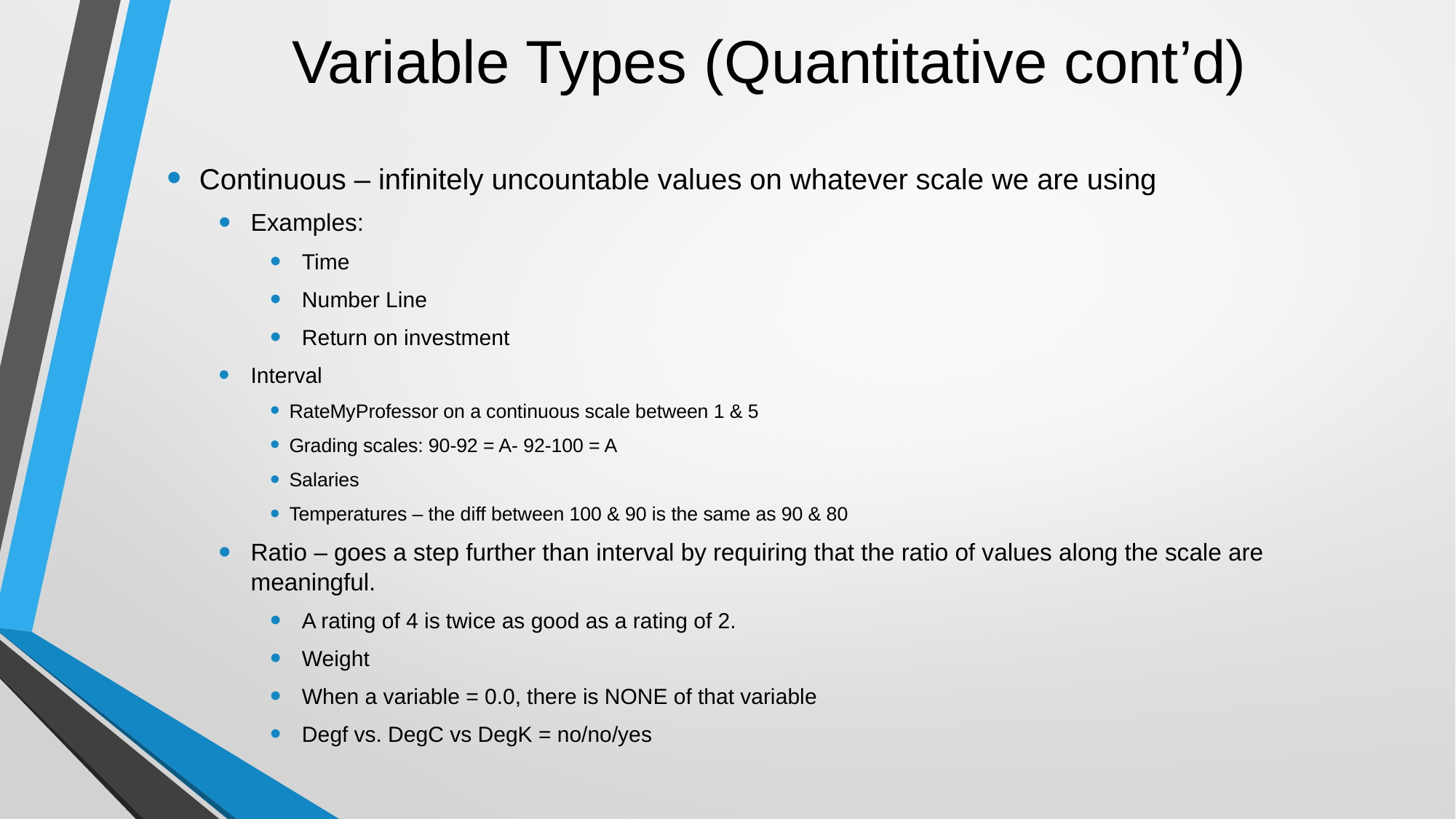

# Variable Types (Quantitative cont’d)
Continuous – infinitely uncountable values on whatever scale we are using
Examples:
Time
Number Line
Return on investment
Interval
RateMyProfessor on a continuous scale between 1 & 5
Grading scales: 90-92 = A- 92-100 = A
Salaries
Temperatures – the diff between 100 & 90 is the same as 90 & 80
Ratio – goes a step further than interval by requiring that the ratio of values along the scale are meaningful.
A rating of 4 is twice as good as a rating of 2.
Weight
When a variable = 0.0, there is NONE of that variable
Degf vs. DegC vs DegK = no/no/yes